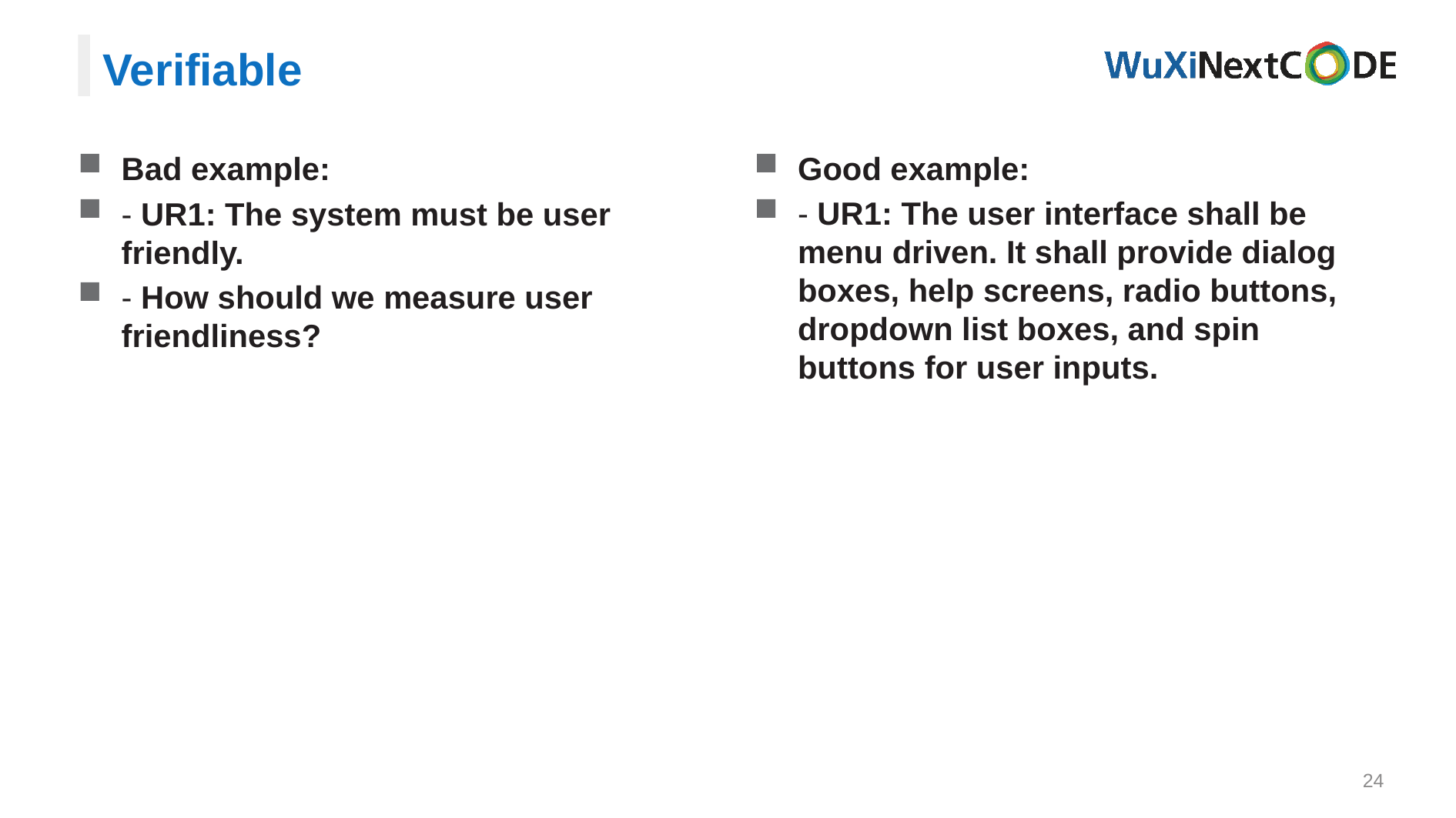

Verifiable
Good example:
- UR1: The user interface shall be menu driven. It shall provide dialog boxes, help screens, radio buttons, dropdown list boxes, and spin buttons for user inputs.

Bad example:
- UR1: The system must be user friendly.
- How should we measure user friendliness?

24